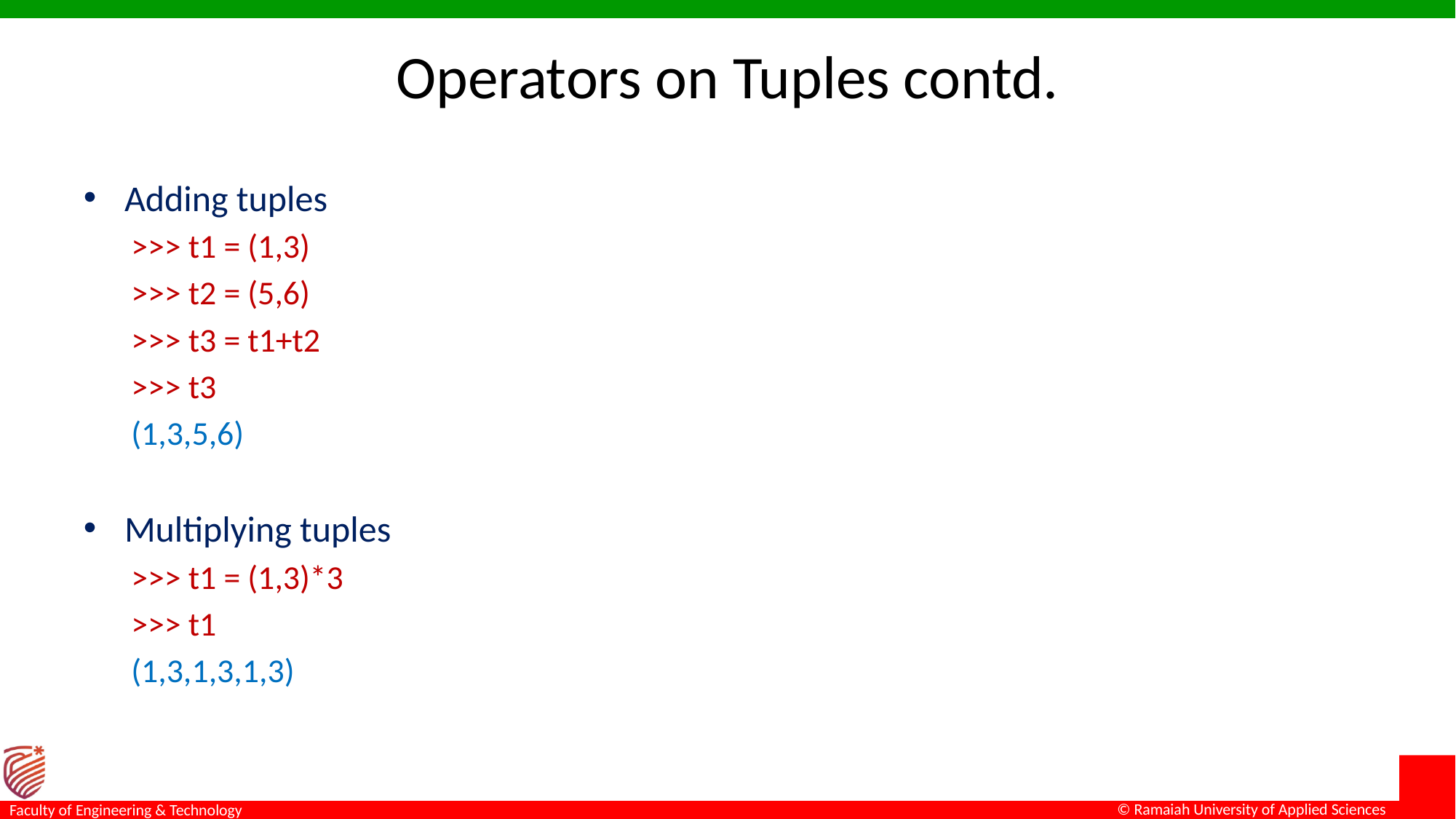

# Operators on Tuples contd.
Adding tuples
>>> t1 = (1,3)
>>> t2 = (5,6)
>>> t3 = t1+t2
>>> t3
(1,3,5,6)

Multiplying tuples
>>> t1 = (1,3)*3
>>> t1
(1,3,1,3,1,3)